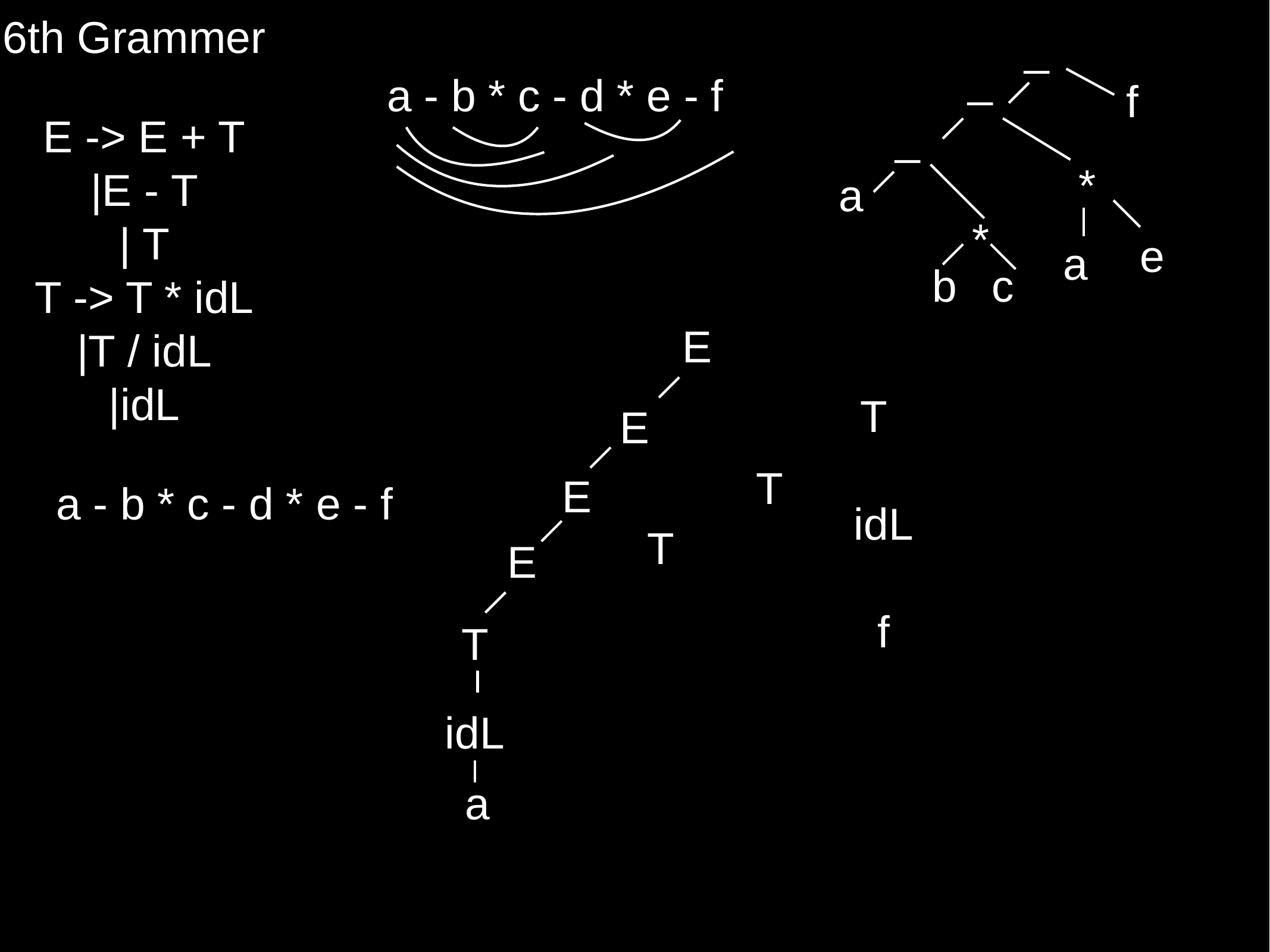

6th Grammer
_
_
a - b * c - d * e - f
f

E -> E + T
|E - T
| T
T -> T * idL
|T / idL
|idL
_

*
a

*

e
a

b
c
E

T
E

T
E
a - b * c - d * e - f
idL
T

E

f
T

idL

a